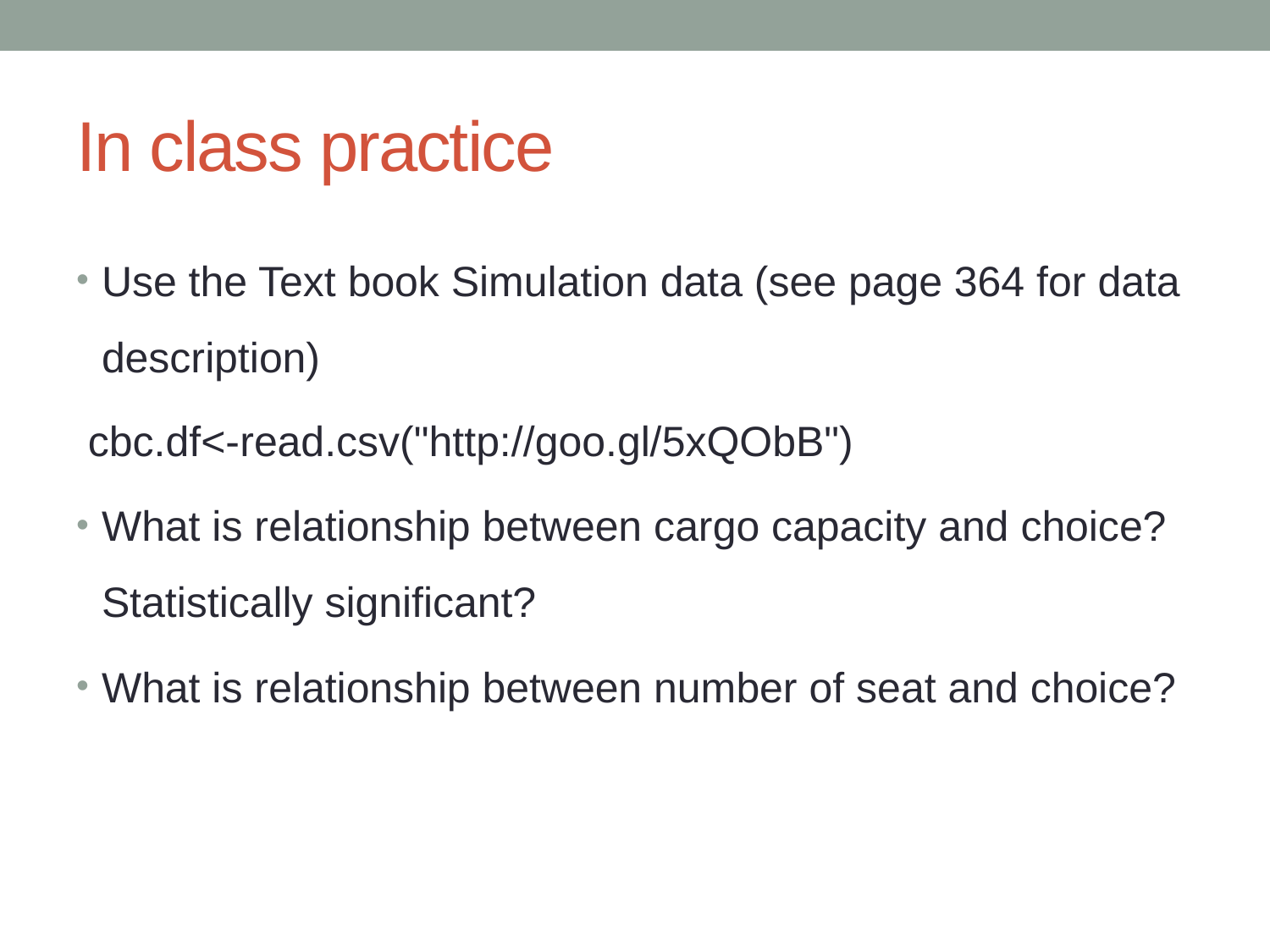

# In class practice
Use the Text book Simulation data (see page 364 for data description)
 cbc.df<-read.csv("http://goo.gl/5xQObB")
What is relationship between cargo capacity and choice? Statistically significant?
What is relationship between number of seat and choice?